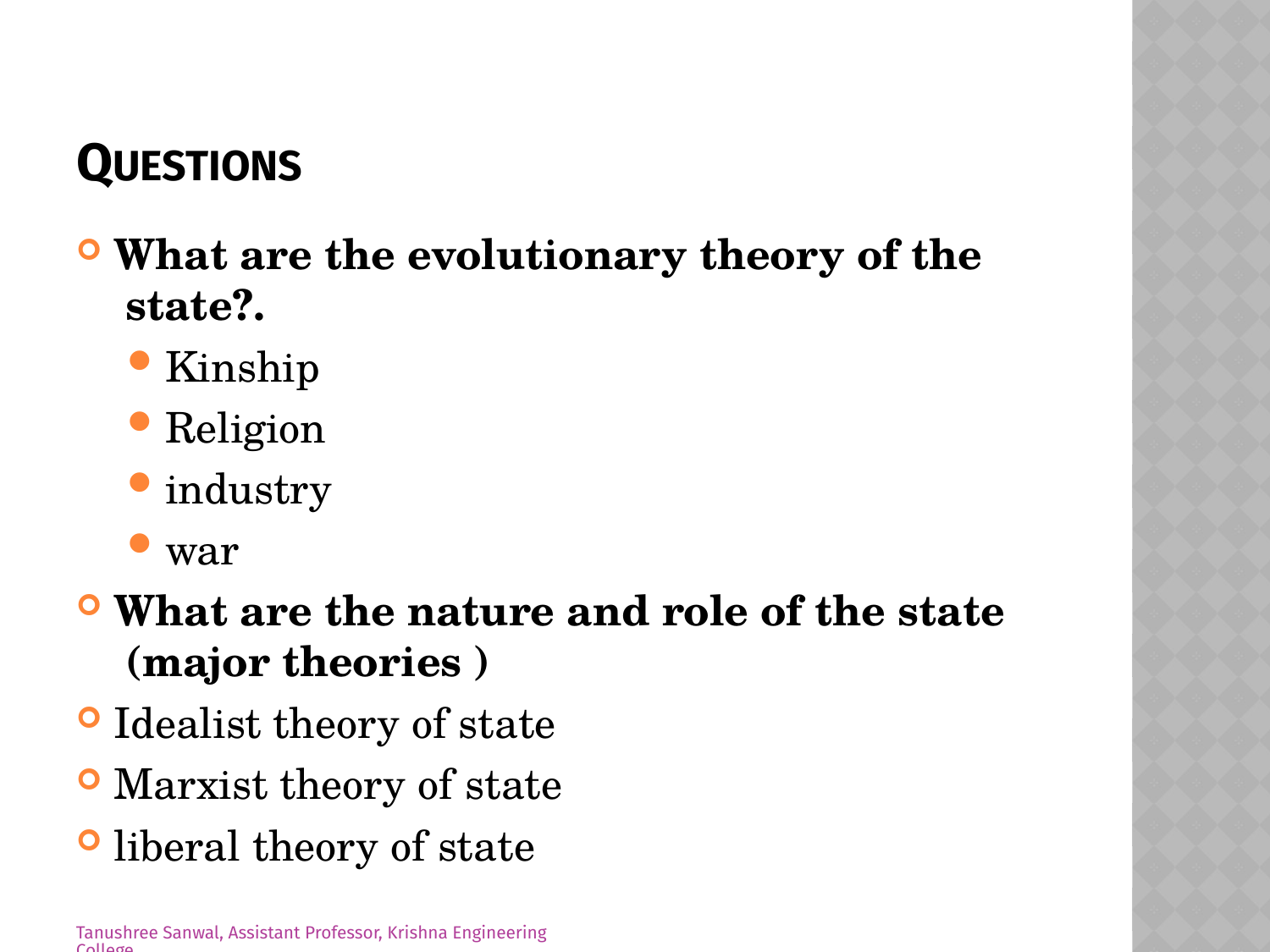

# QUESTIONS
What are the evolutionary theory of the  state?.
Kinship
Religion
industry
war
What are the nature and role of the state  (major theories )
Idealist theory of state
Marxist theory of state
liberal theory of state
Tanushree Sanwal, Assistant Professor, Krishna Engineering College